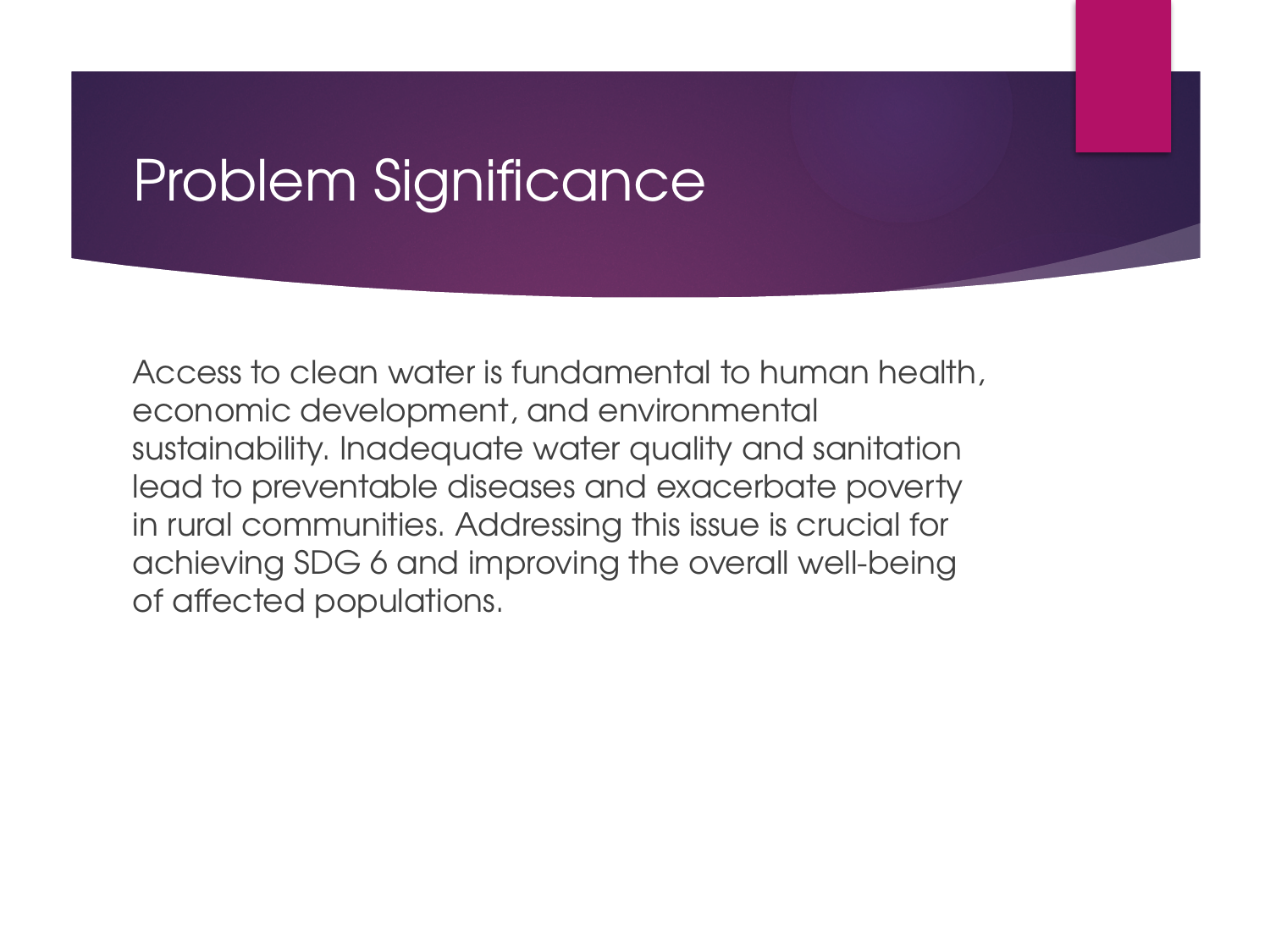

# Problem Significance
Access to clean water is fundamental to human health, economic development, and environmental sustainability. Inadequate water quality and sanitation lead to preventable diseases and exacerbate poverty in rural communities. Addressing this issue is crucial for achieving SDG 6 and improving the overall well-being of affected populations.